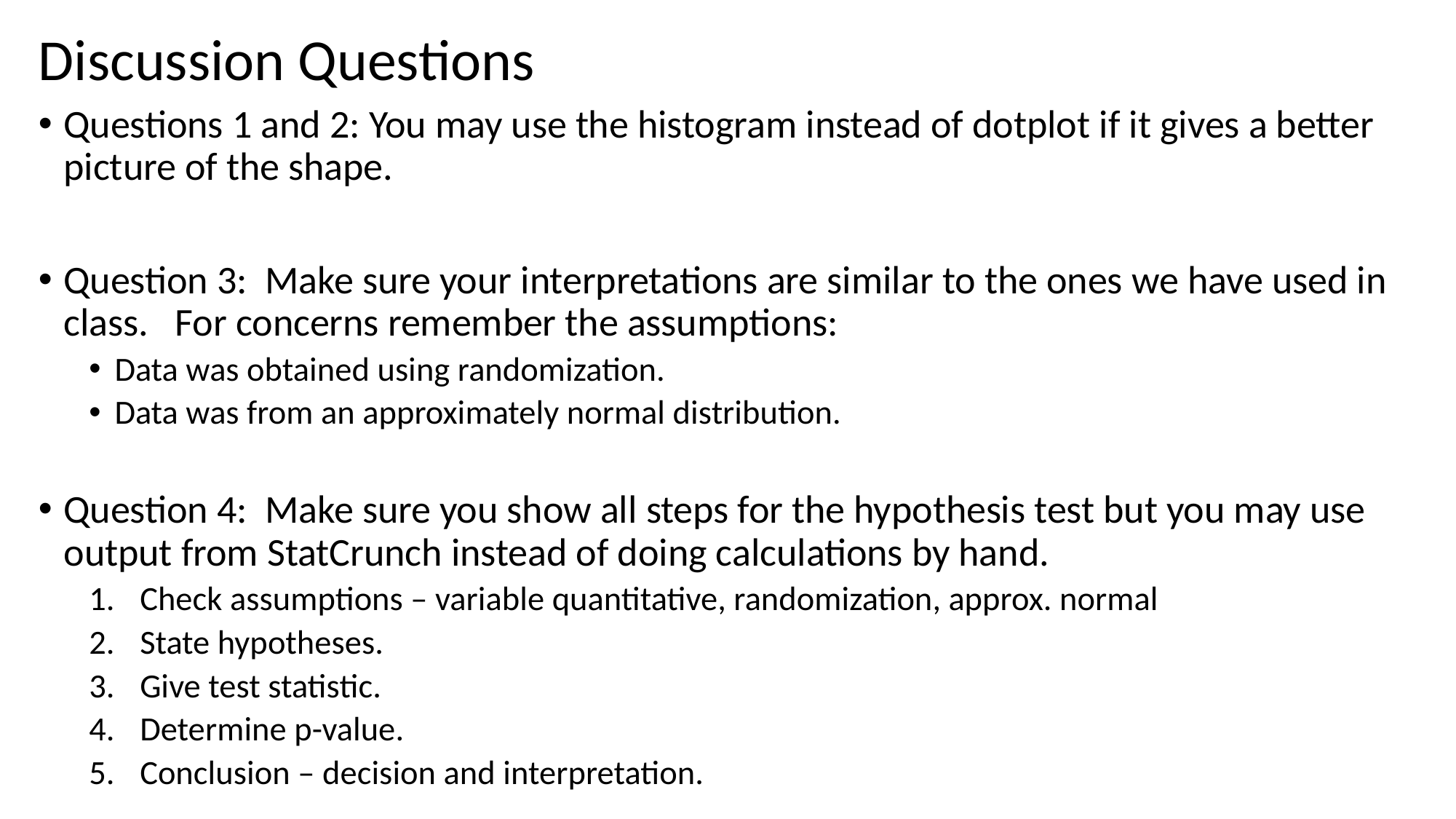

# Discussion Questions
Questions 1 and 2: You may use the histogram instead of dotplot if it gives a better picture of the shape.

Question 3:  Make sure your interpretations are similar to the ones we have used in class.   For concerns remember the assumptions:
Data was obtained using randomization.
Data was from an approximately normal distribution.

Question 4:  Make sure you show all steps for the hypothesis test but you may use output from StatCrunch instead of doing calculations by hand.
Check assumptions – variable quantitative, randomization, approx. normal
State hypotheses.
Give test statistic.
Determine p-value.
Conclusion – decision and interpretation.